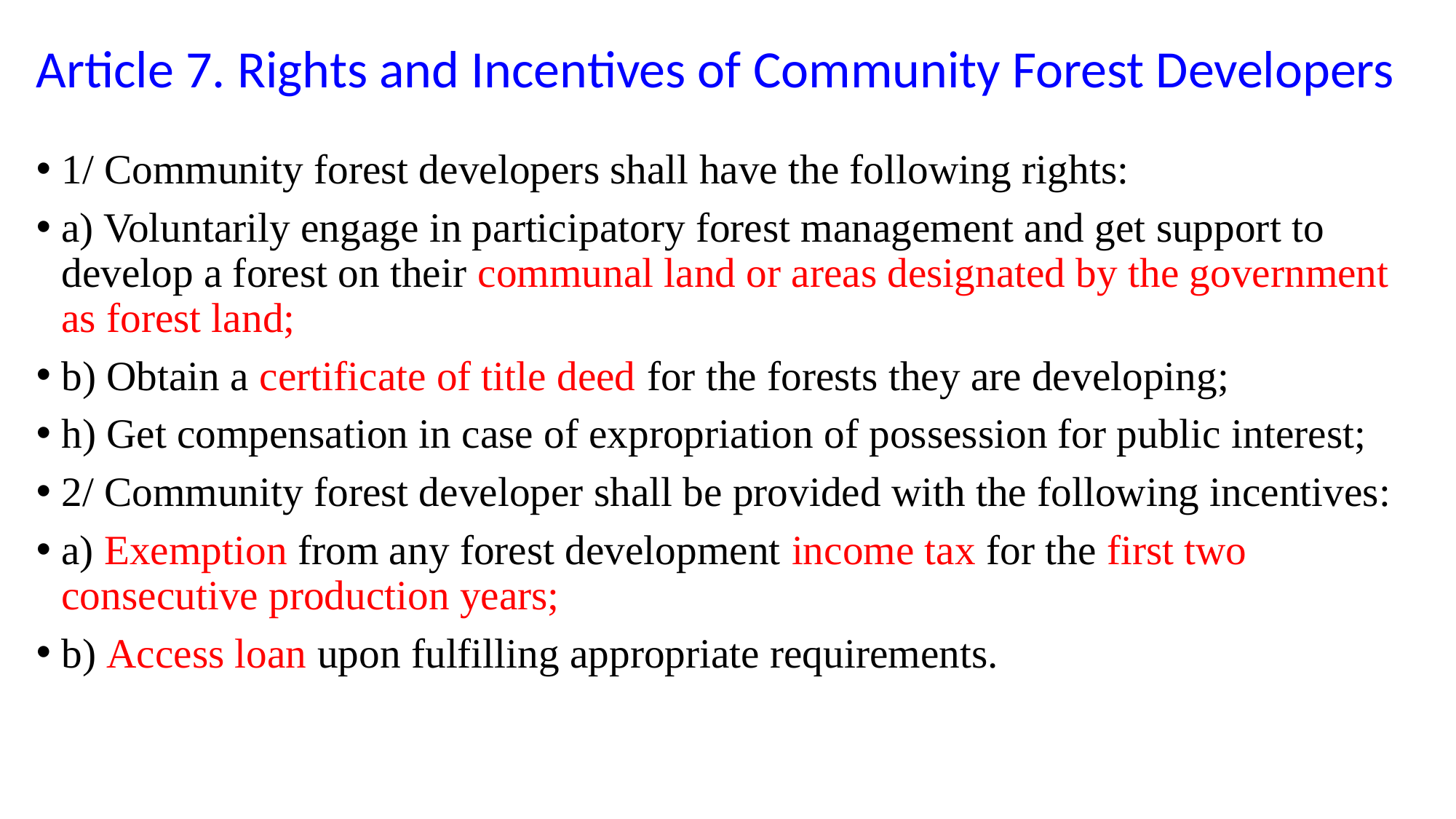

# Article 7. Rights and Incentives of Community Forest Developers
1/ Community forest developers shall have the following rights:
a) Voluntarily engage in participatory forest management and get support to develop a forest on their communal land or areas designated by the government as forest land;
b) Obtain a certificate of title deed for the forests they are developing;
h) Get compensation in case of expropriation of possession for public interest;
2/ Community forest developer shall be provided with the following incentives:
a) Exemption from any forest development income tax for the first two consecutive production years;
b) Access loan upon fulfilling appropriate requirements.